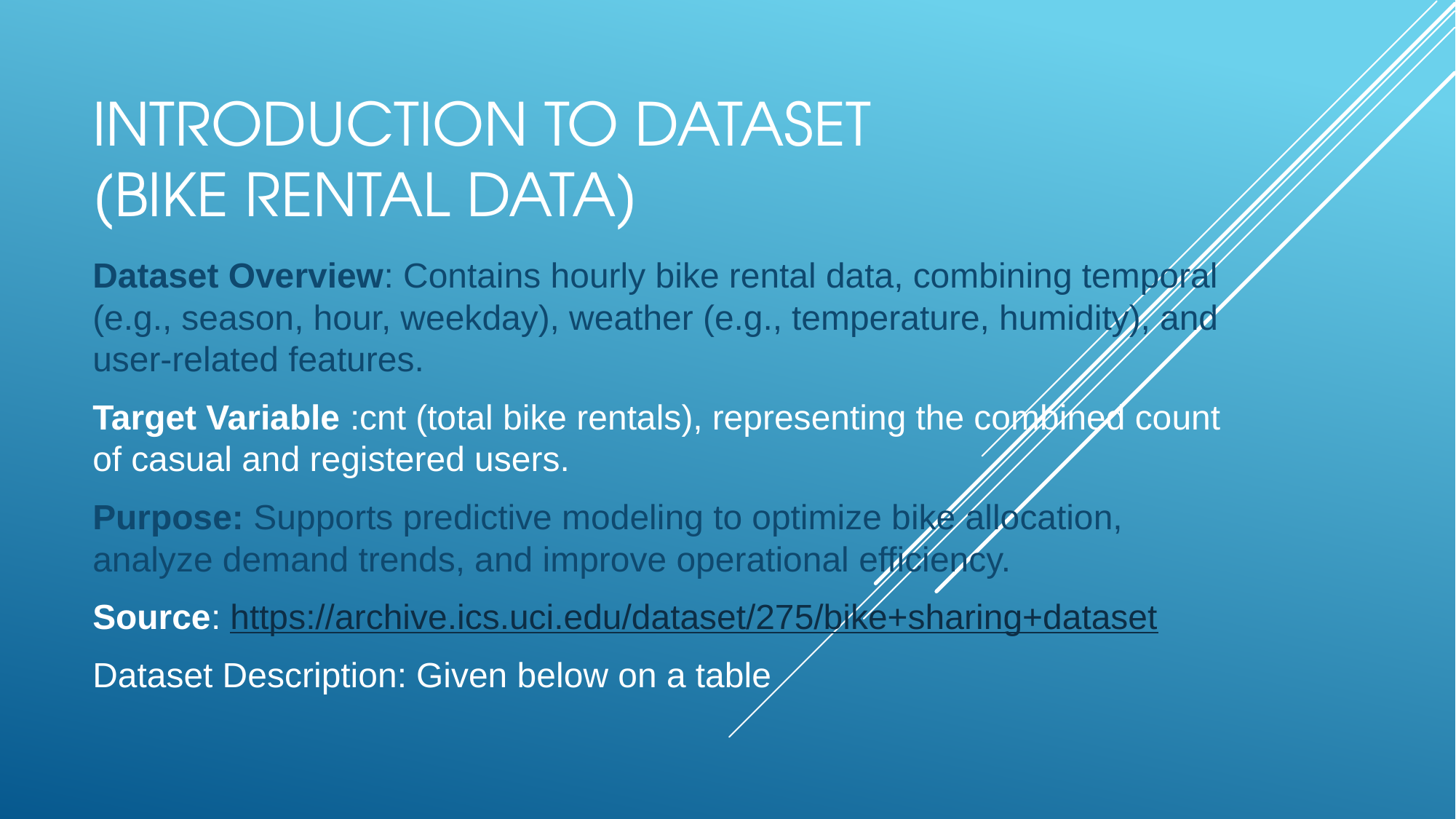

# Introduction to dataset (Bike rental data)
Dataset Overview: Contains hourly bike rental data, combining temporal (e.g., season, hour, weekday), weather (e.g., temperature, humidity), and user-related features.
Target Variable :cnt (total bike rentals), representing the combined count of casual and registered users.
Purpose: Supports predictive modeling to optimize bike allocation, analyze demand trends, and improve operational efficiency.
Source: https://archive.ics.uci.edu/dataset/275/bike+sharing+dataset
Dataset Description: Given below on a table